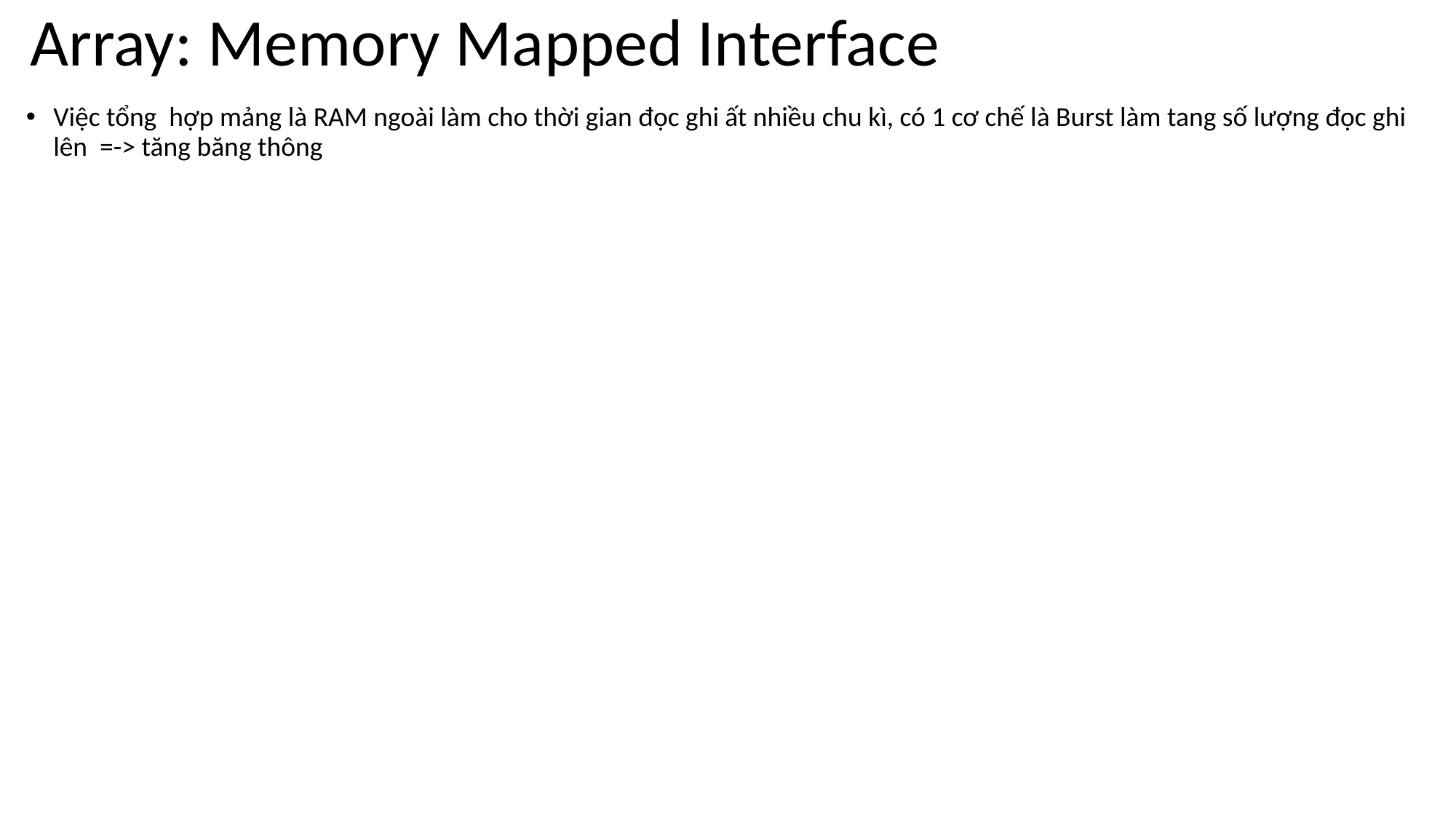

# Array: Memory Mapped Interface
Việc tổng  hợp mảng là RAM ngoài làm cho thời gian đọc ghi ất nhiều chu kì, có 1 cơ chế là Burst làm tang số lượng đọc ghi lên  =-> tăng băng thông